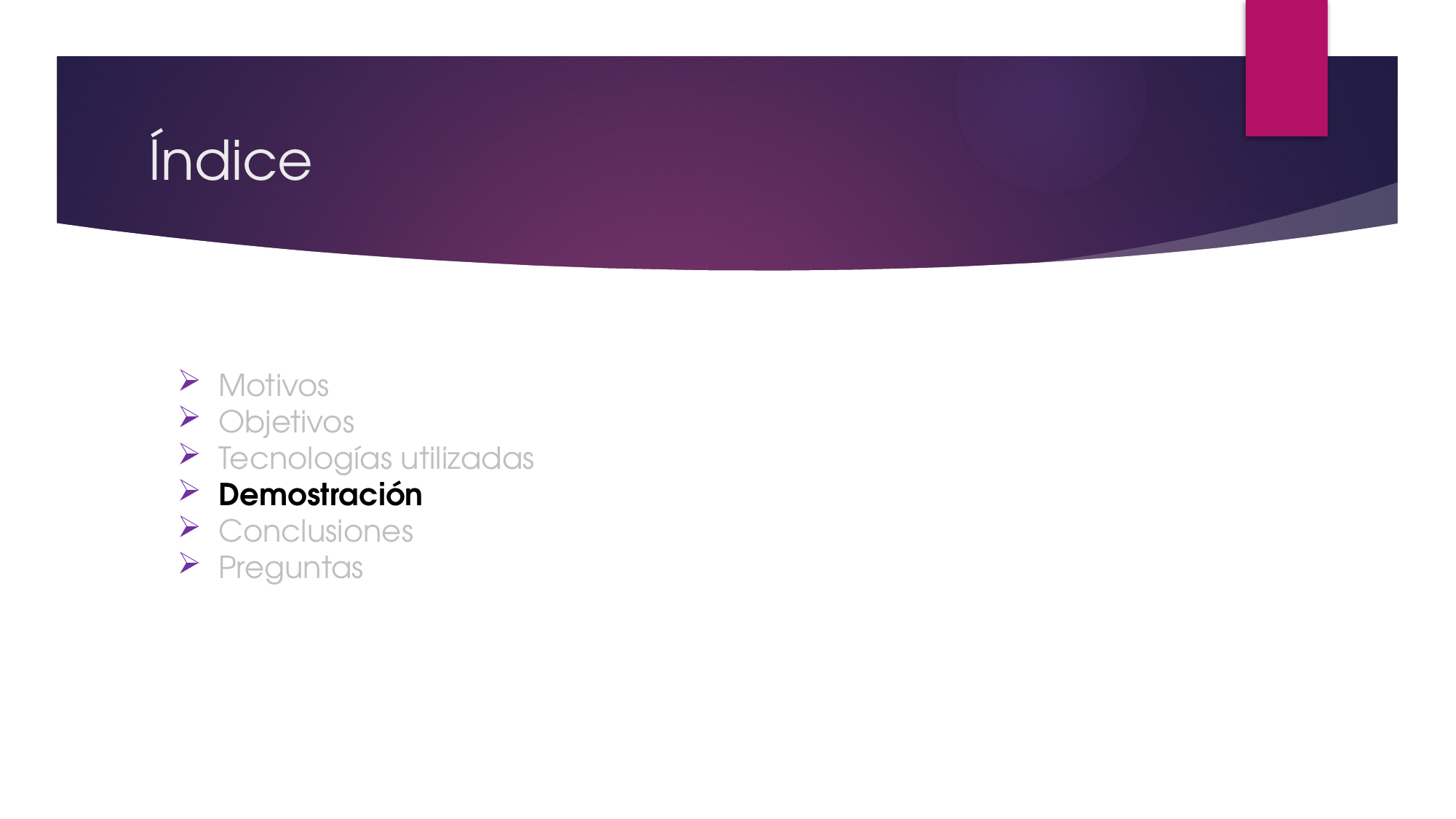

# Índice
Motivos
Objetivos
Tecnologías utilizadas
Demostración
Conclusiones
Preguntas